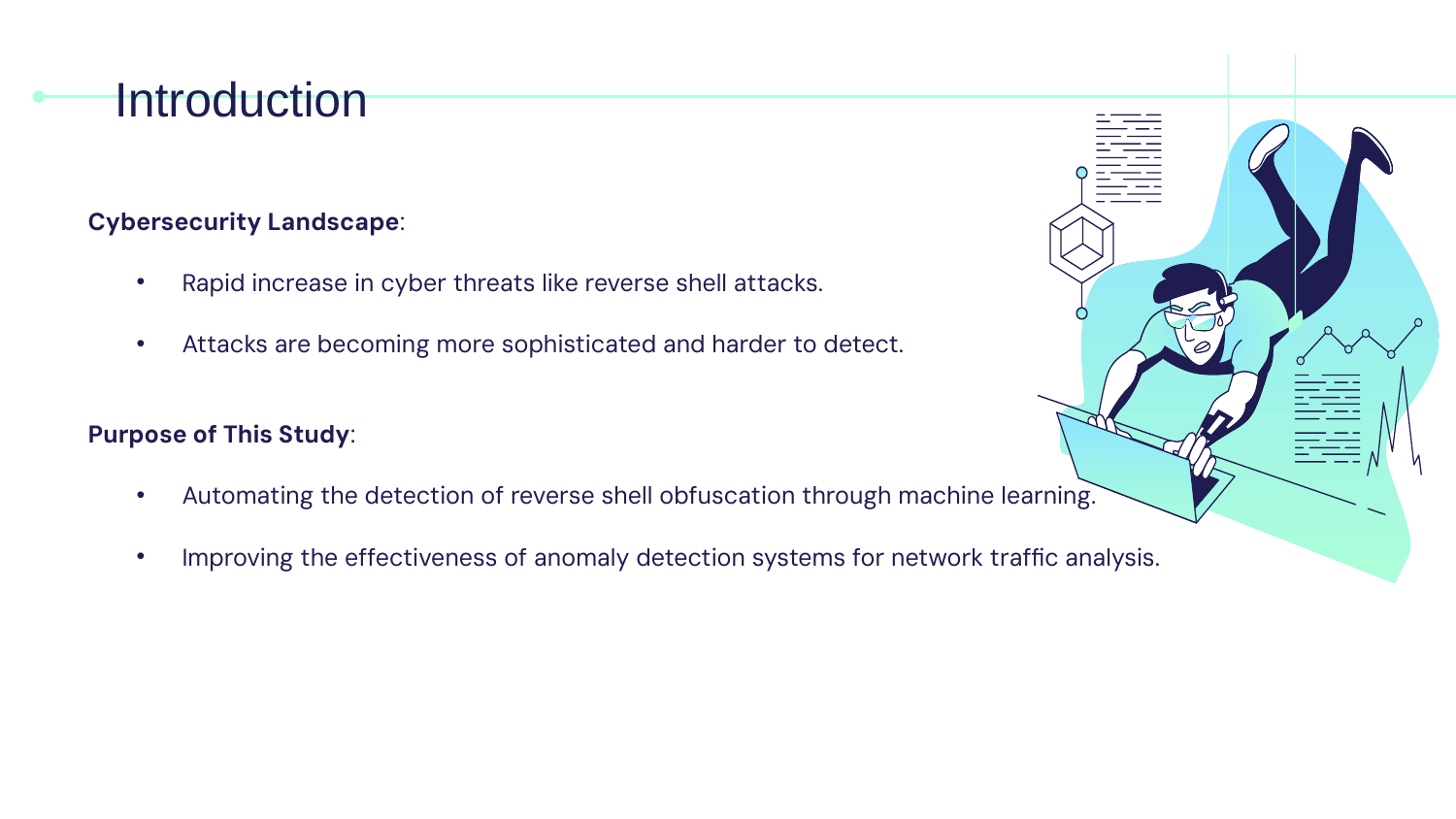

# Introduction

Cybersecurity Landscape:
Rapid increase in cyber threats like reverse shell attacks.
Attacks are becoming more sophisticated and harder to detect.

Purpose of This Study:
Automating the detection of reverse shell obfuscation through machine learning.
Improving the effectiveness of anomaly detection systems for network traffic analysis.